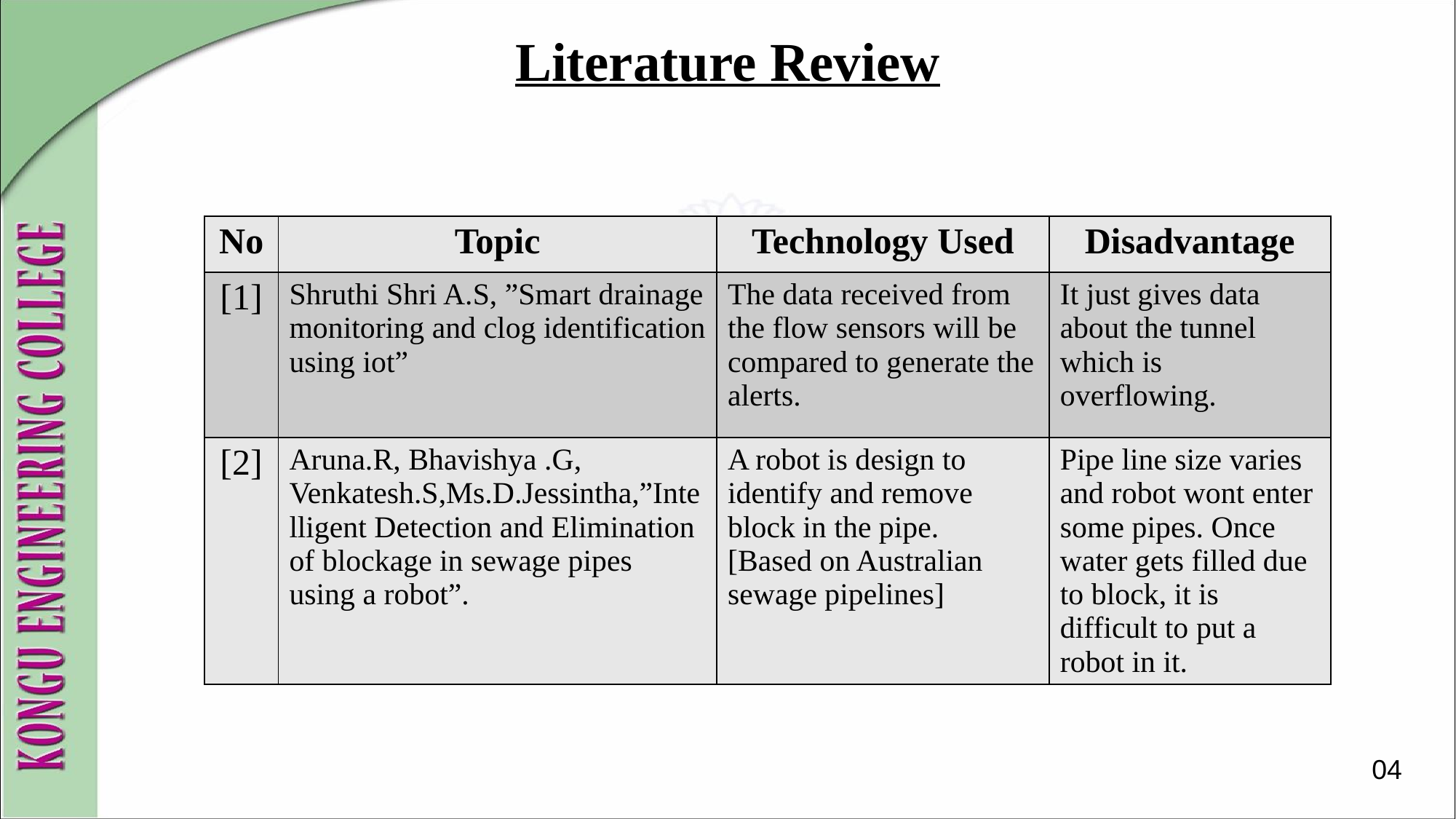

# Literature Review
| No | Topic | Technology Used | Disadvantage |
| --- | --- | --- | --- |
| [1] | Shruthi Shri A.S, ”Smart drainage monitoring and clog identification using iot” | The data received from the flow sensors will be compared to generate the alerts. | It just gives data about the tunnel which is overflowing. |
| [2] | Aruna.R, Bhavishya .G, Venkatesh.S,Ms.D.Jessintha,”Intelligent Detection and Elimination of blockage in sewage pipes using a robot”. | A robot is design to identify and remove block in the pipe. [Based on Australian sewage pipelines] | Pipe line size varies and robot wont enter some pipes. Once water gets filled due to block, it is difficult to put a robot in it. |
04